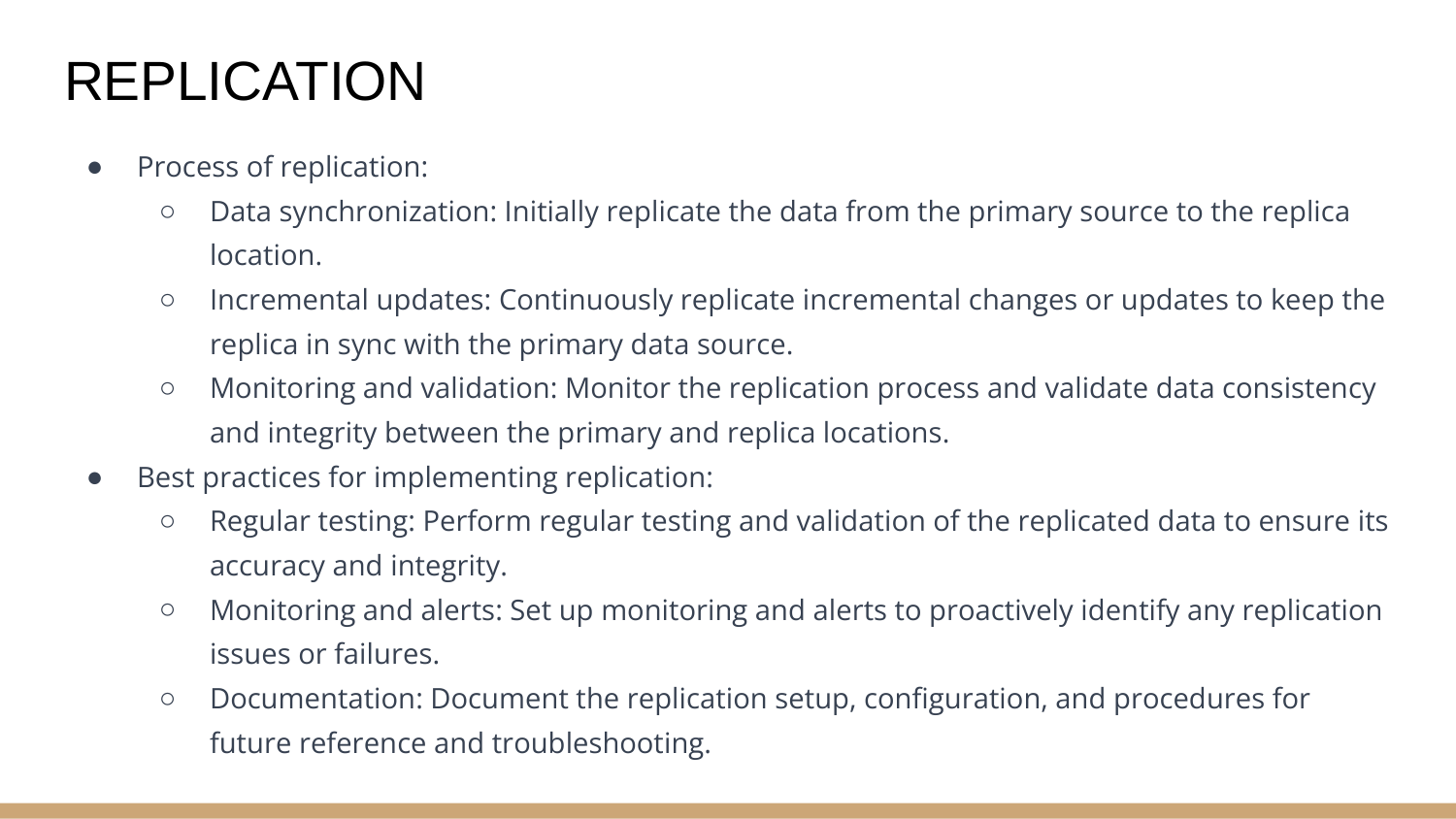

# REPLICATION
Process of replication:
Data synchronization: Initially replicate the data from the primary source to the replica location.
Incremental updates: Continuously replicate incremental changes or updates to keep the replica in sync with the primary data source.
Monitoring and validation: Monitor the replication process and validate data consistency and integrity between the primary and replica locations.
Best practices for implementing replication:
Regular testing: Perform regular testing and validation of the replicated data to ensure its accuracy and integrity.
Monitoring and alerts: Set up monitoring and alerts to proactively identify any replication issues or failures.
Documentation: Document the replication setup, configuration, and procedures for future reference and troubleshooting.